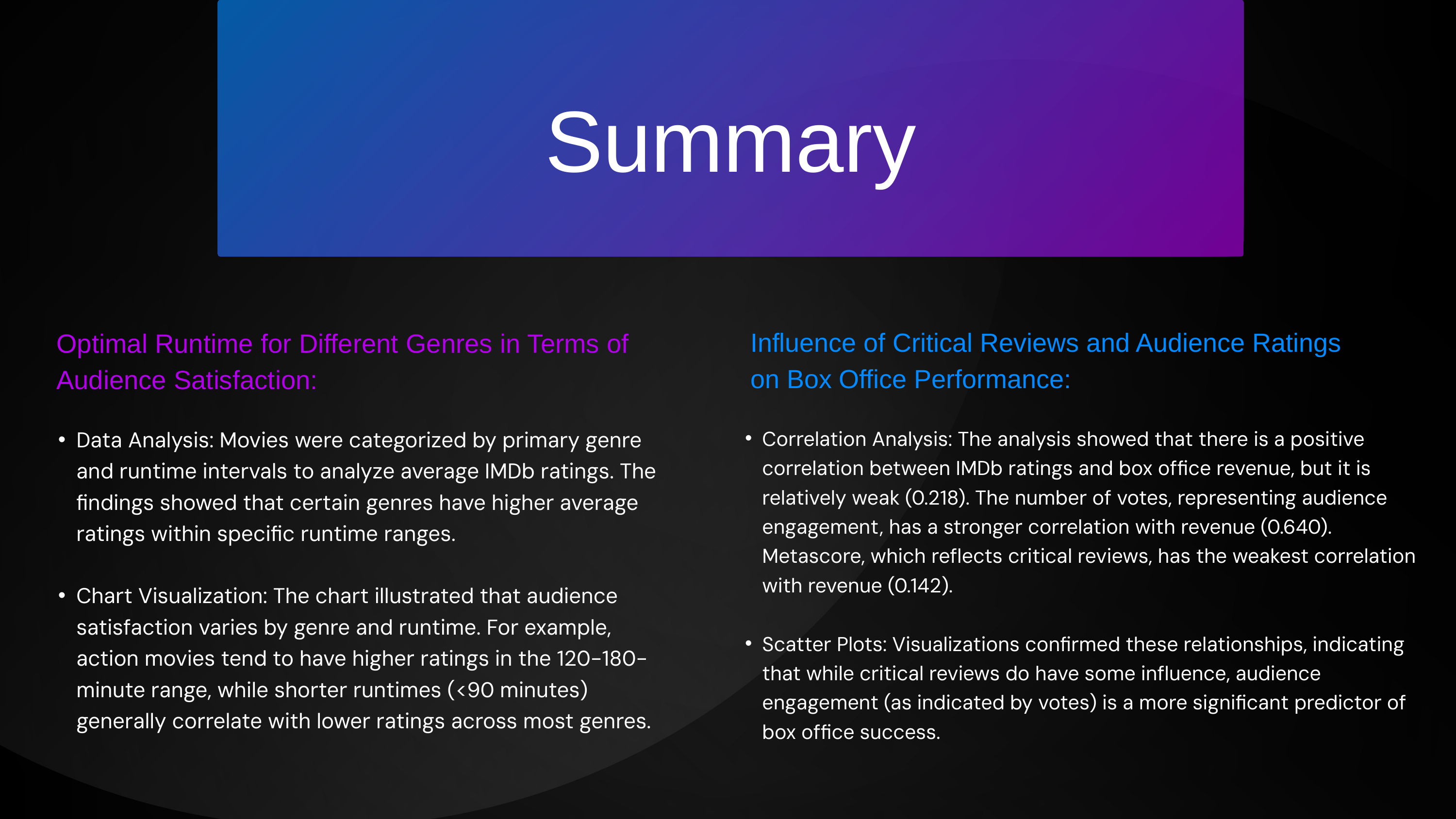

Summary

Influence of Critical Reviews and Audience Ratings on Box Office Performance:
Optimal Runtime for Different Genres in Terms of Audience Satisfaction:
Data Analysis: Movies were categorized by primary genre and runtime intervals to analyze average IMDb ratings. The findings showed that certain genres have higher average ratings within specific runtime ranges.

Chart Visualization: The chart illustrated that audience satisfaction varies by genre and runtime. For example, action movies tend to have higher ratings in the 120-180-minute range, while shorter runtimes (<90 minutes) generally correlate with lower ratings across most genres.

Correlation Analysis: The analysis showed that there is a positive correlation between IMDb ratings and box office revenue, but it is relatively weak (0.218). The number of votes, representing audience engagement, has a stronger correlation with revenue (0.640). Metascore, which reflects critical reviews, has the weakest correlation with revenue (0.142).

Scatter Plots: Visualizations confirmed these relationships, indicating that while critical reviews do have some influence, audience engagement (as indicated by votes) is a more significant predictor of box office success.